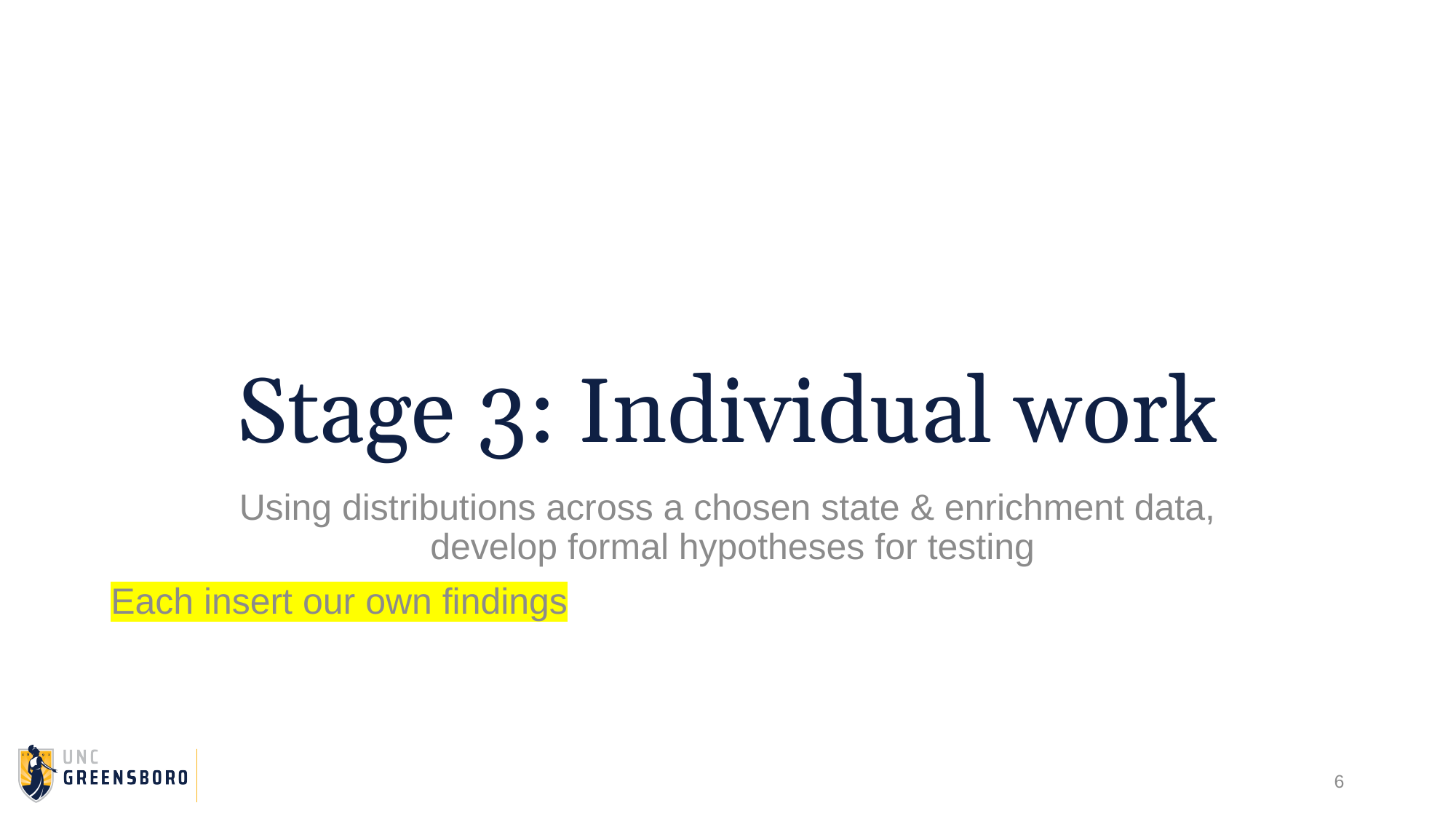

# Stage 3: Individual work
Using distributions across a chosen state & enrichment data,
 develop formal hypotheses for testing
Each insert our own findings
6